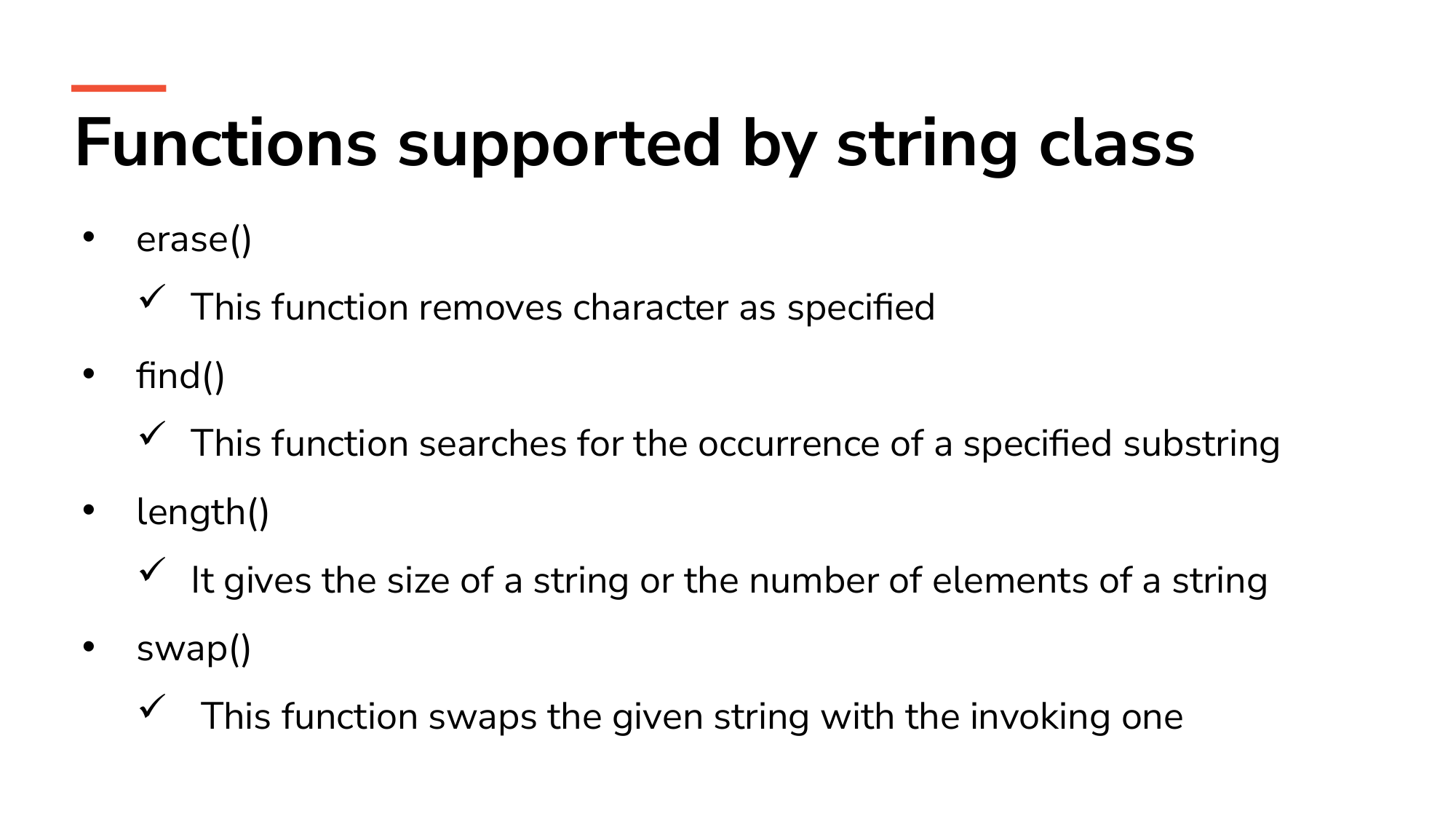

Functions supported by string class
erase()
This function removes character as specified
find()
This function searches for the occurrence of a specified substring
length()
It gives the size of a string or the number of elements of a string
swap()
 This function swaps the given string with the invoking one